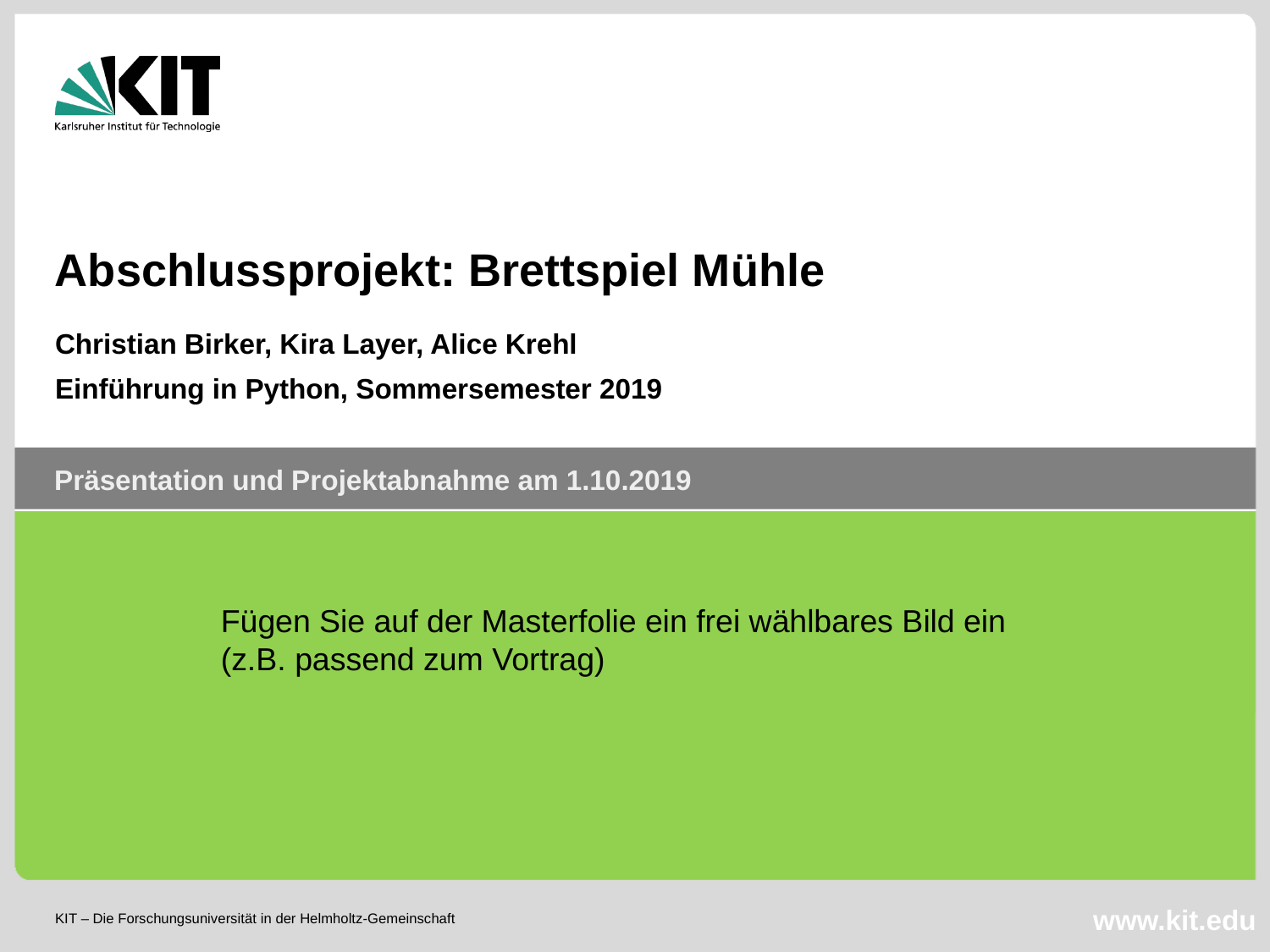

Abschlussprojekt: Brettspiel Mühle
Christian Birker, Kira Layer, Alice Krehl
Einführung in Python, Sommersemester 2019
Präsentation und Projektabnahme am 1.10.2019